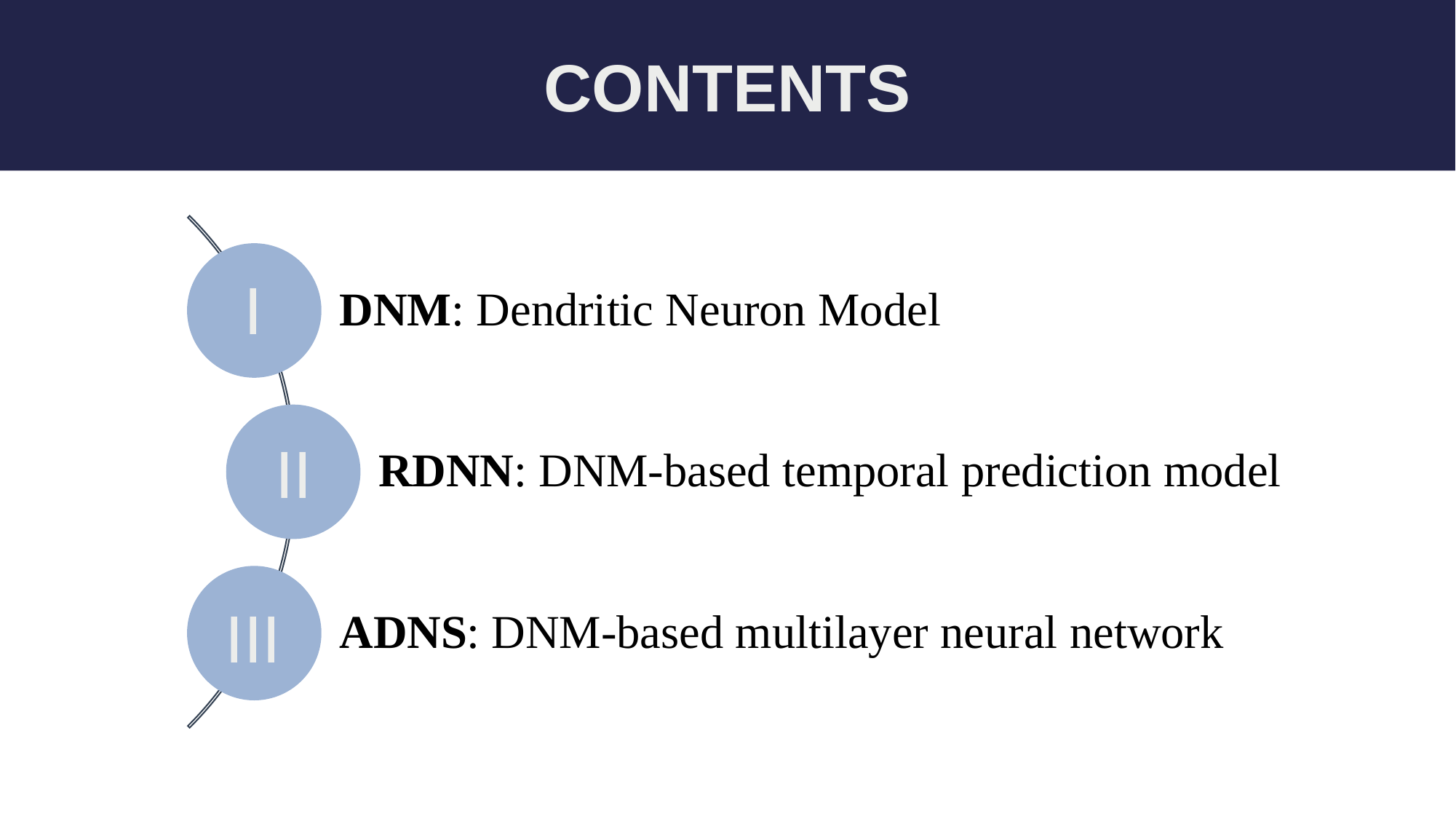

CONTENTS
DNM: Dendritic Neuron Model
RDNN: DNM-based temporal prediction model
ADNS: DNM-based multilayer neural network
I
II
III
2